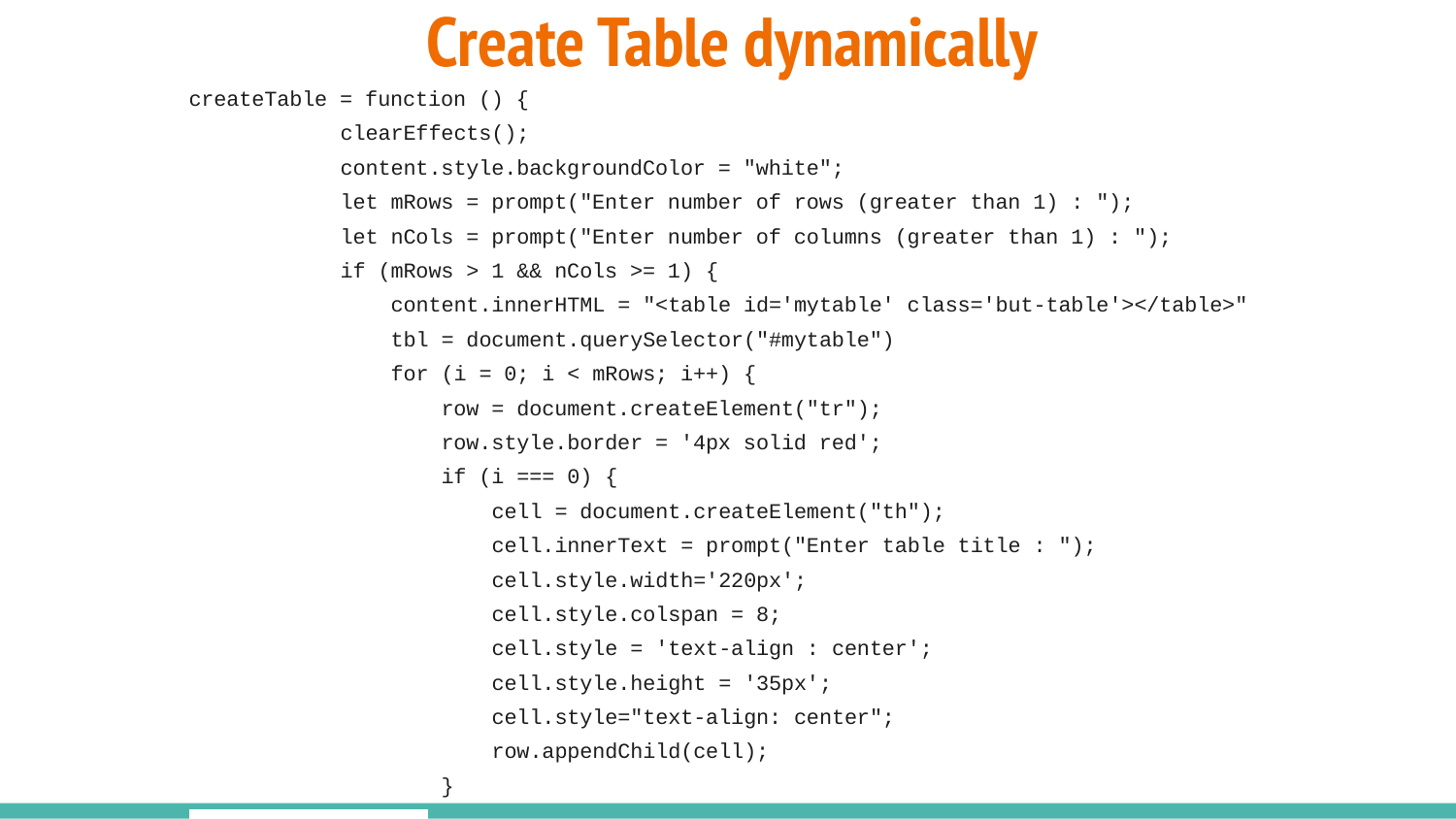

# Create Table dynamically
createTable = function () {
            clearEffects();
            content.style.backgroundColor = "white";
            let mRows = prompt("Enter number of rows (greater than 1) : ");
            let nCols = prompt("Enter number of columns (greater than 1) : ");
            if (mRows > 1 && nCols >= 1) {
                content.innerHTML = "<table id='mytable' class='but-table'></table>"
                tbl = document.querySelector("#mytable")
                for (i = 0; i < mRows; i++) {
                    row = document.createElement("tr");
                    row.style.border = '4px solid red';
                    if (i === 0) {
                        cell = document.createElement("th");
                        cell.innerText = prompt("Enter table title : ");
                        cell.style.width='220px';
                        cell.style.colspan = 8;
                        cell.style = 'text-align : center';
                        cell.style.height = '35px';
                        cell.style="text-align: center";
                        row.appendChild(cell);
                    }